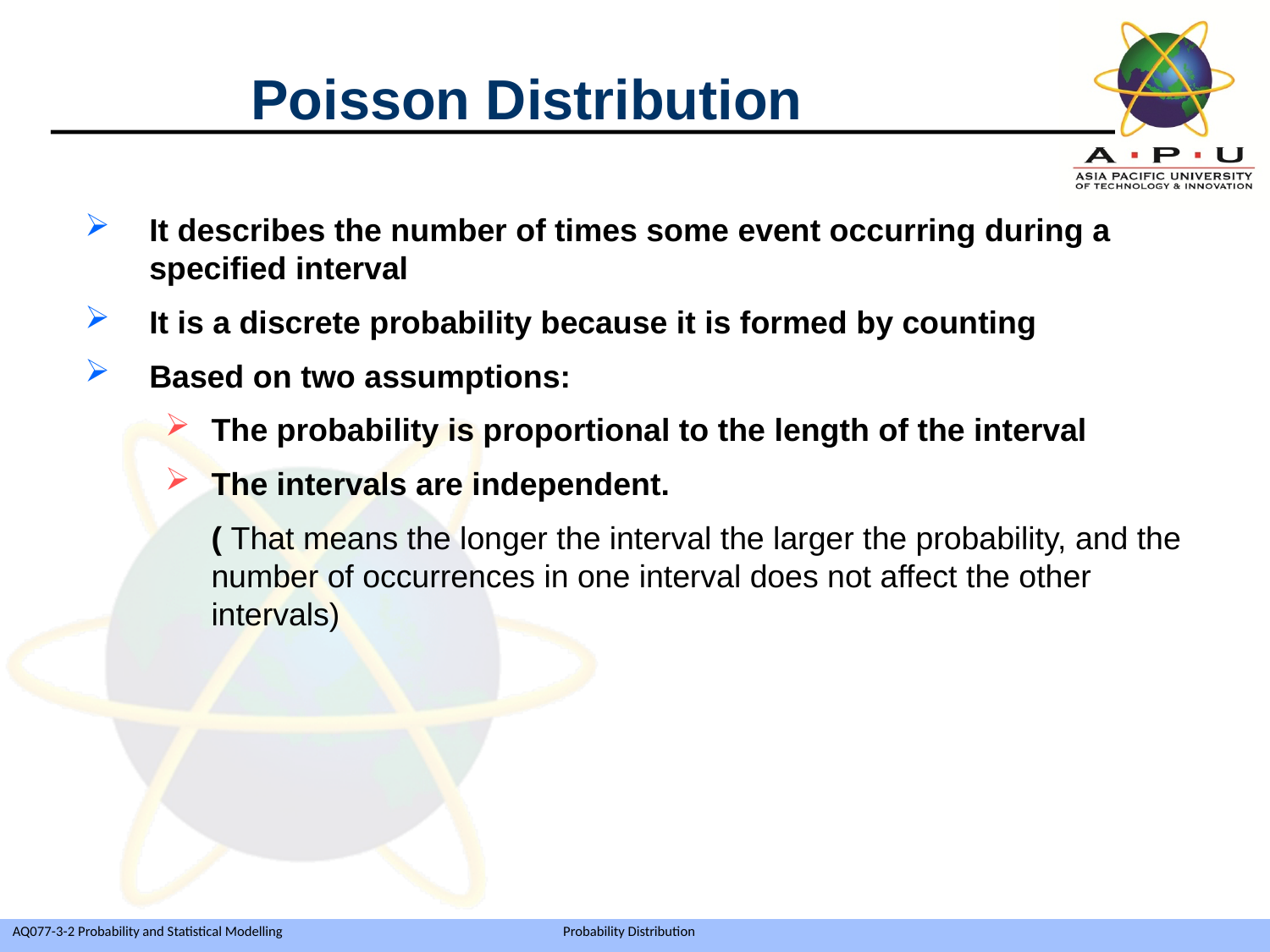

Poisson Distribution

It describes the number of times some event occurring during a specified interval
It is a discrete probability because it is formed by counting
Based on two assumptions:
The probability is proportional to the length of the interval
The intervals are independent.
	( That means the longer the interval the larger the probability, and the number of occurrences in one interval does not affect the other intervals)